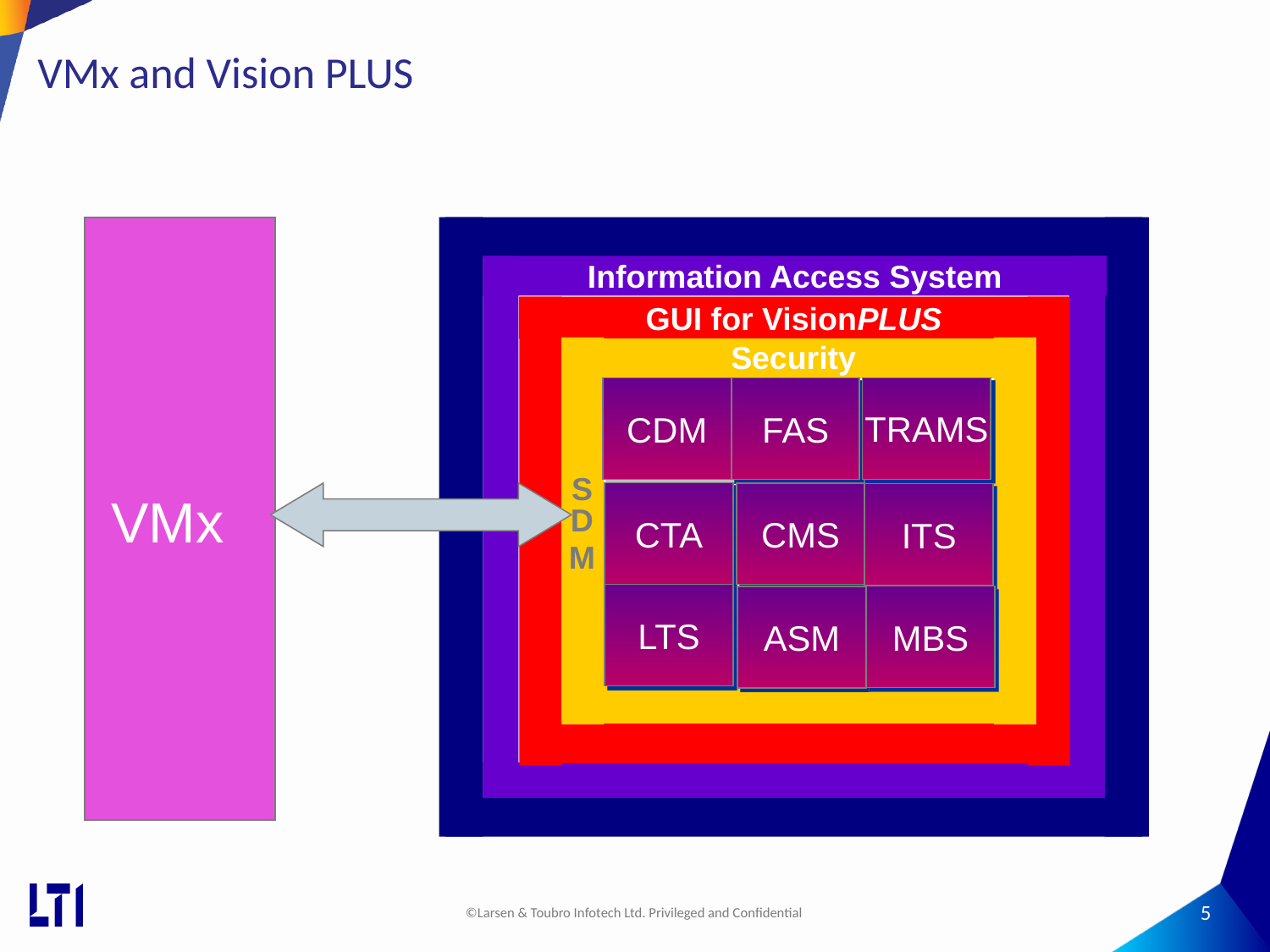

# VMx and Vision PLUS

VMx

Information Access System

GUI for VisionPLUS
Security

TRAMS
FAS

CDM

S
D
M
CTA

CMS

ITS

LTS

MBS

ASM